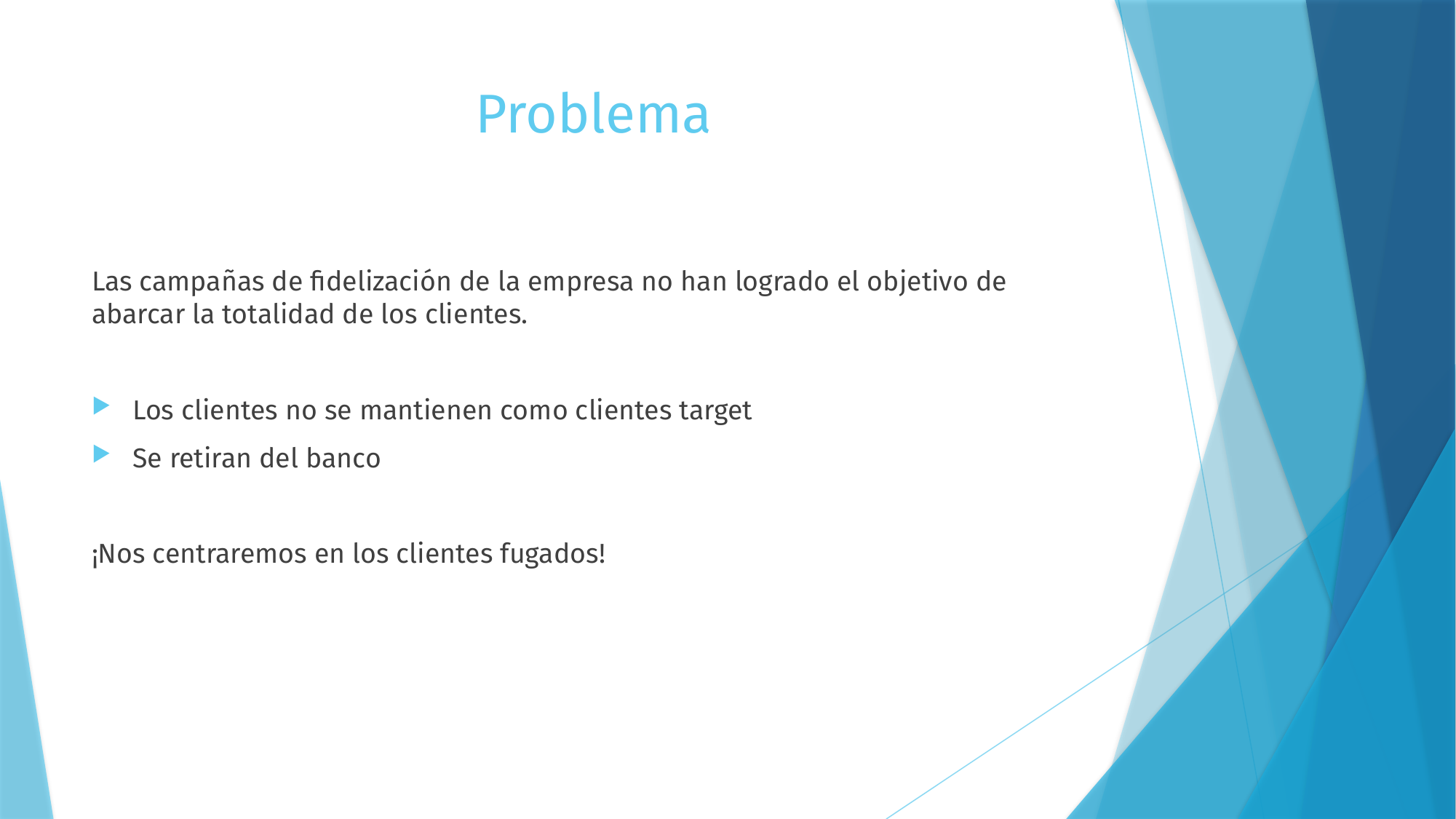

# Problema
Las campañas de fidelización de la empresa no han logrado el objetivo de abarcar la totalidad de los clientes.

Los clientes no se mantienen como clientes target
Se retiran del banco

¡Nos centraremos en los clientes fugados!